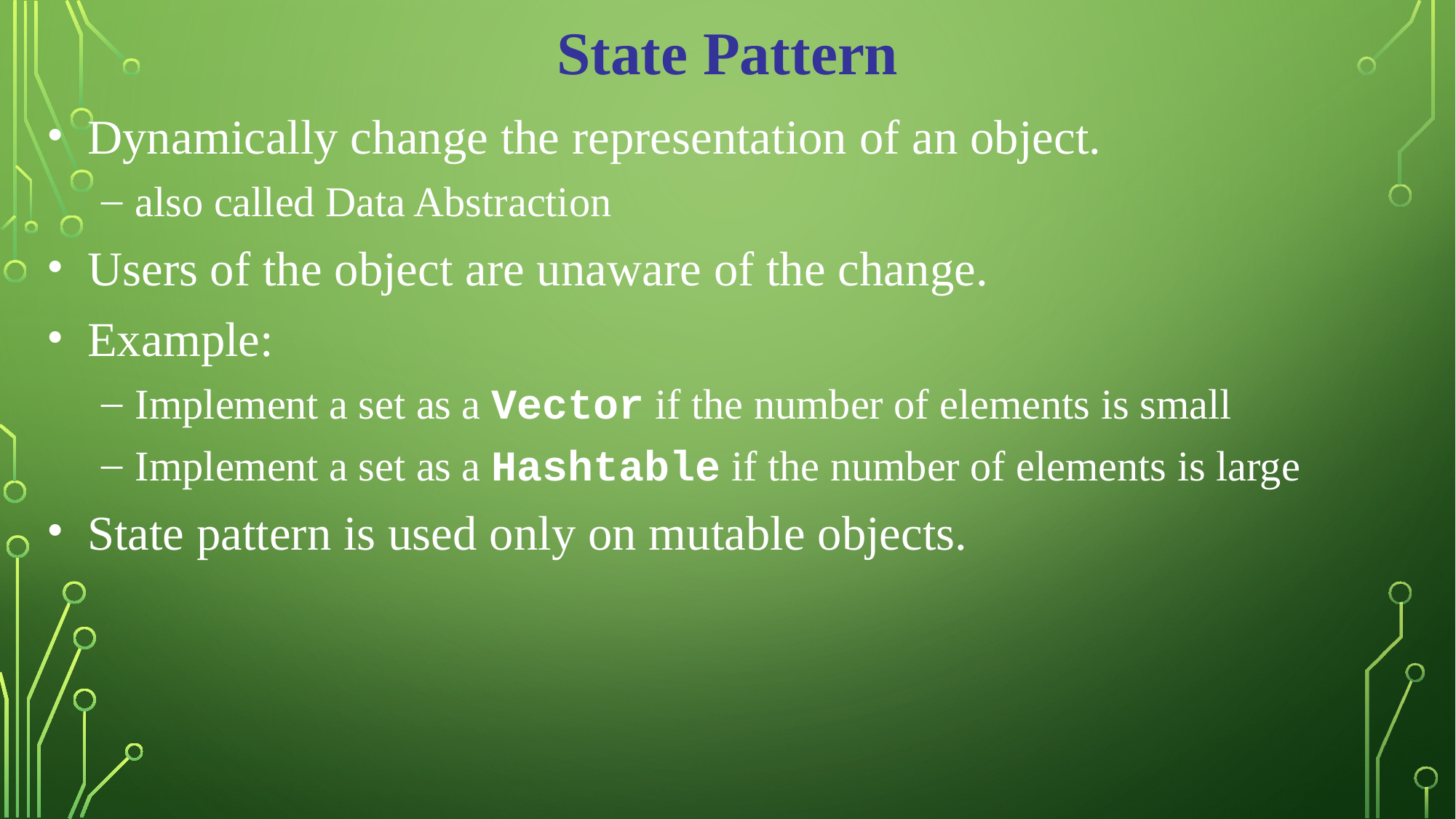

State Pattern
Dynamically change the representation of an object.
also called Data Abstraction
Users of the object are unaware of the change.
Example:
Implement a set as a Vector if the number of elements is small
Implement a set as a Hashtable if the number of elements is large
State pattern is used only on mutable objects.